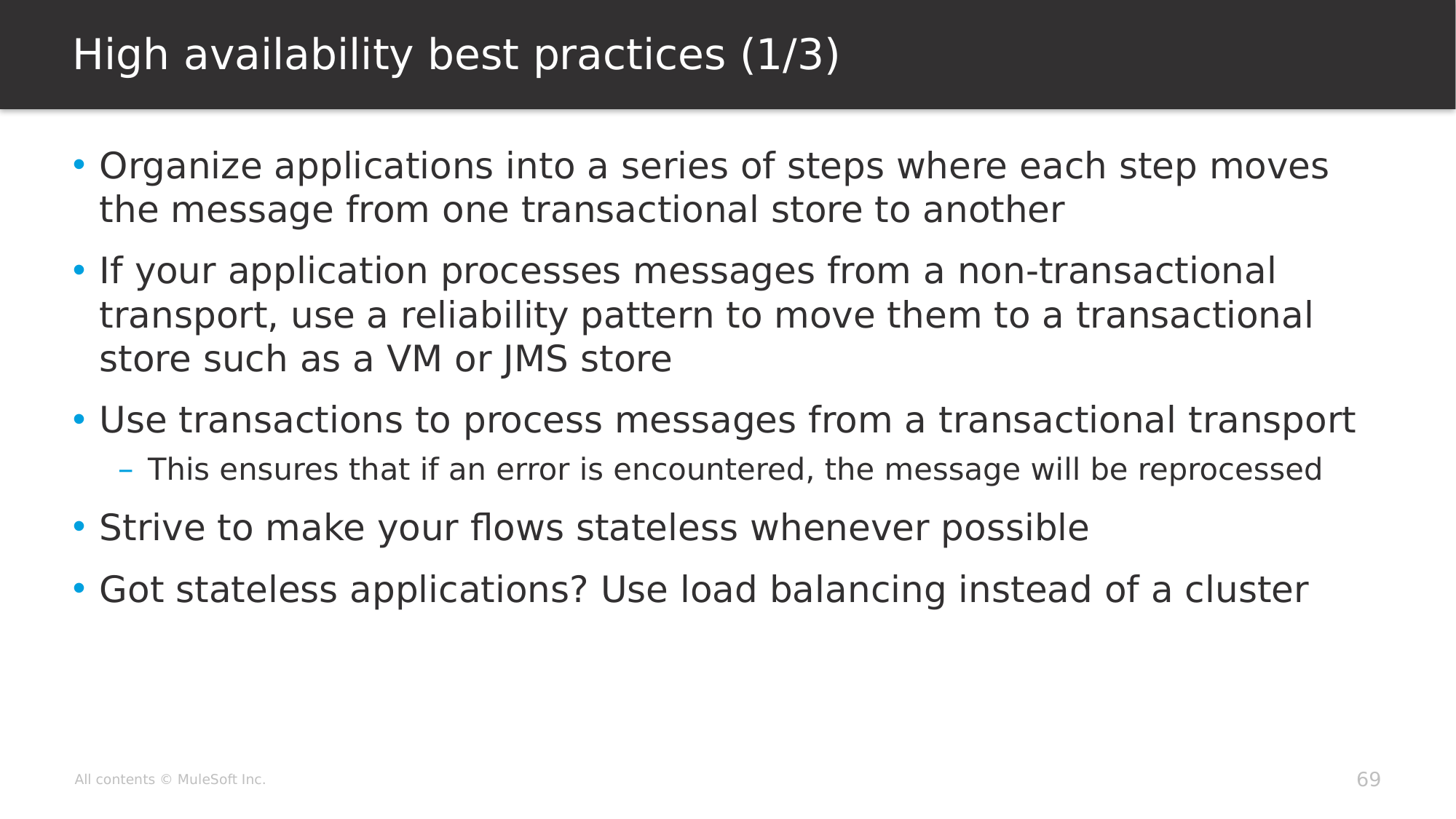

# High availability best practices (1/3)
Organize applications into a series of steps where each step moves the message from one transactional store to another
If your application processes messages from a non-transactional transport, use a reliability pattern to move them to a transactional store such as a VM or JMS store
Use transactions to process messages from a transactional transport
This ensures that if an error is encountered, the message will be reprocessed
Strive to make your flows stateless whenever possible
Got stateless applications? Use load balancing instead of a cluster

69